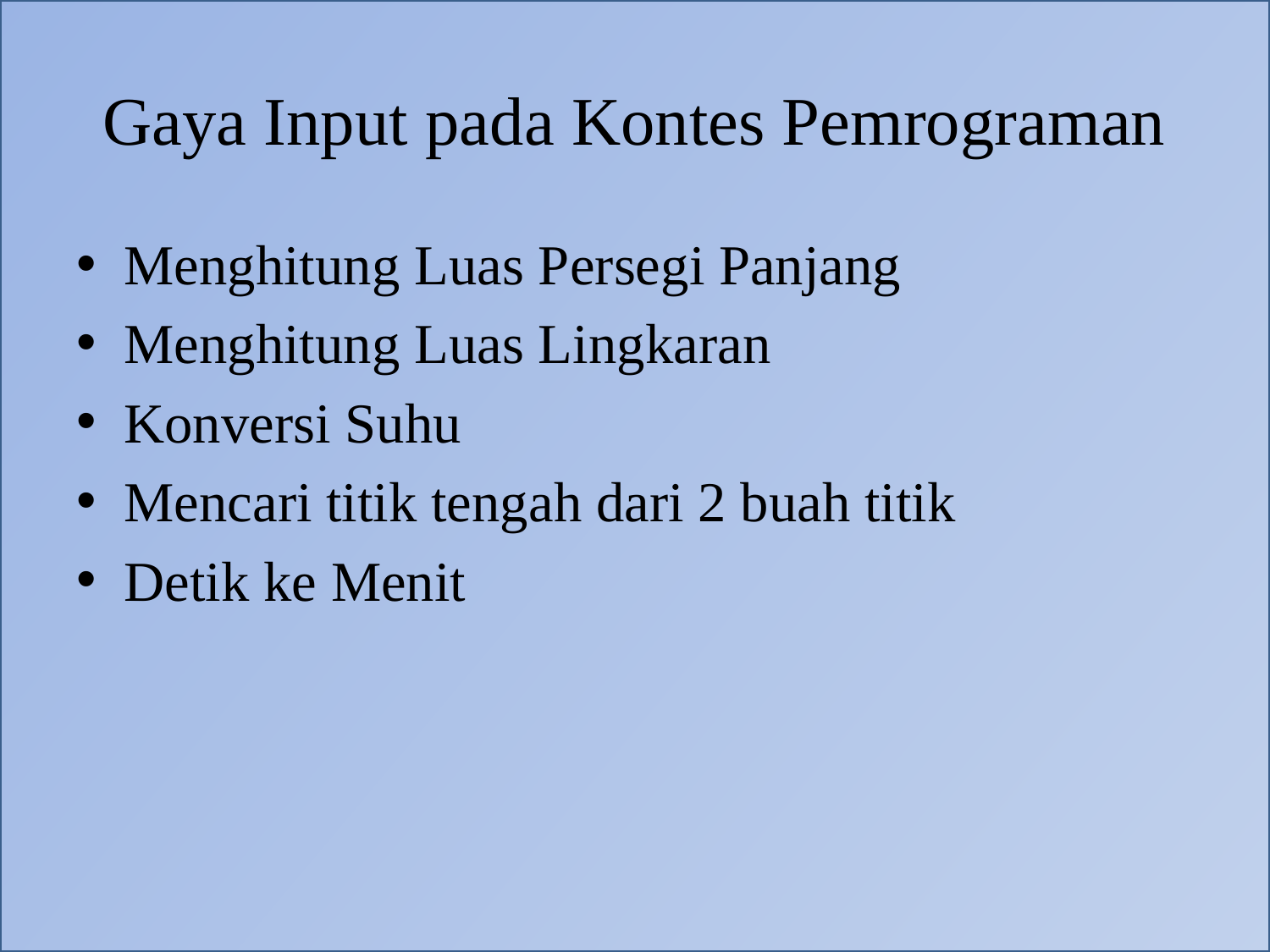

# Gaya Input pada Kontes Pemrograman
Menghitung Luas Persegi Panjang
Menghitung Luas Lingkaran
Konversi Suhu
Mencari titik tengah dari 2 buah titik
Detik ke Menit